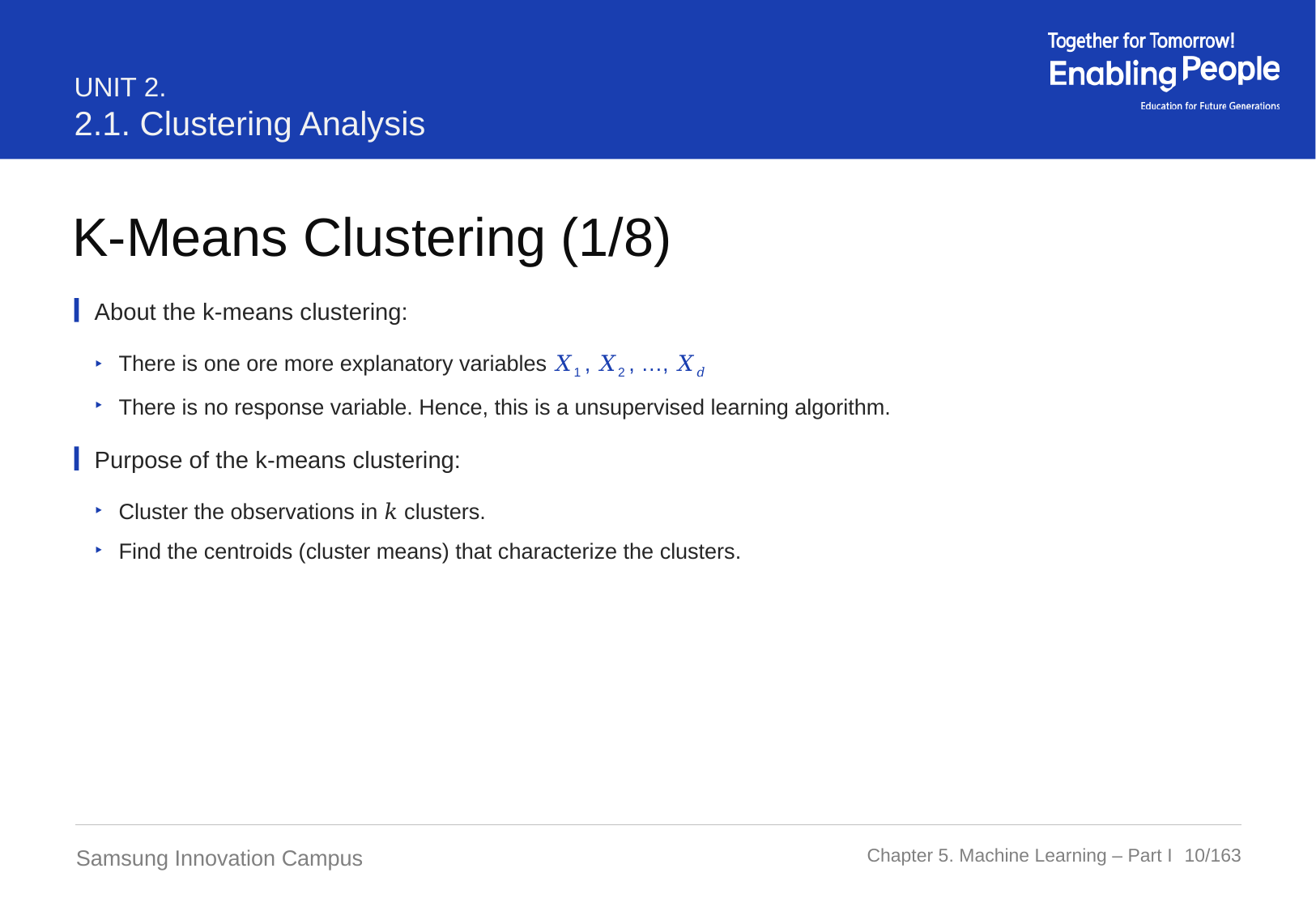

UNIT 2.
2.1. Clustering Analysis
K-Means Clustering (1/8)
About the k-means clustering:

There is one ore more explanatory variables 𝑋1 , 𝑋2 , …, 𝑋𝑑
There is no response variable. Hence, this is a unsupervised learning algorithm.
Purpose of the k-means clustering:

Cluster the observations in 𝑘 clusters.
Find the centroids (cluster means) that characterize the clusters.